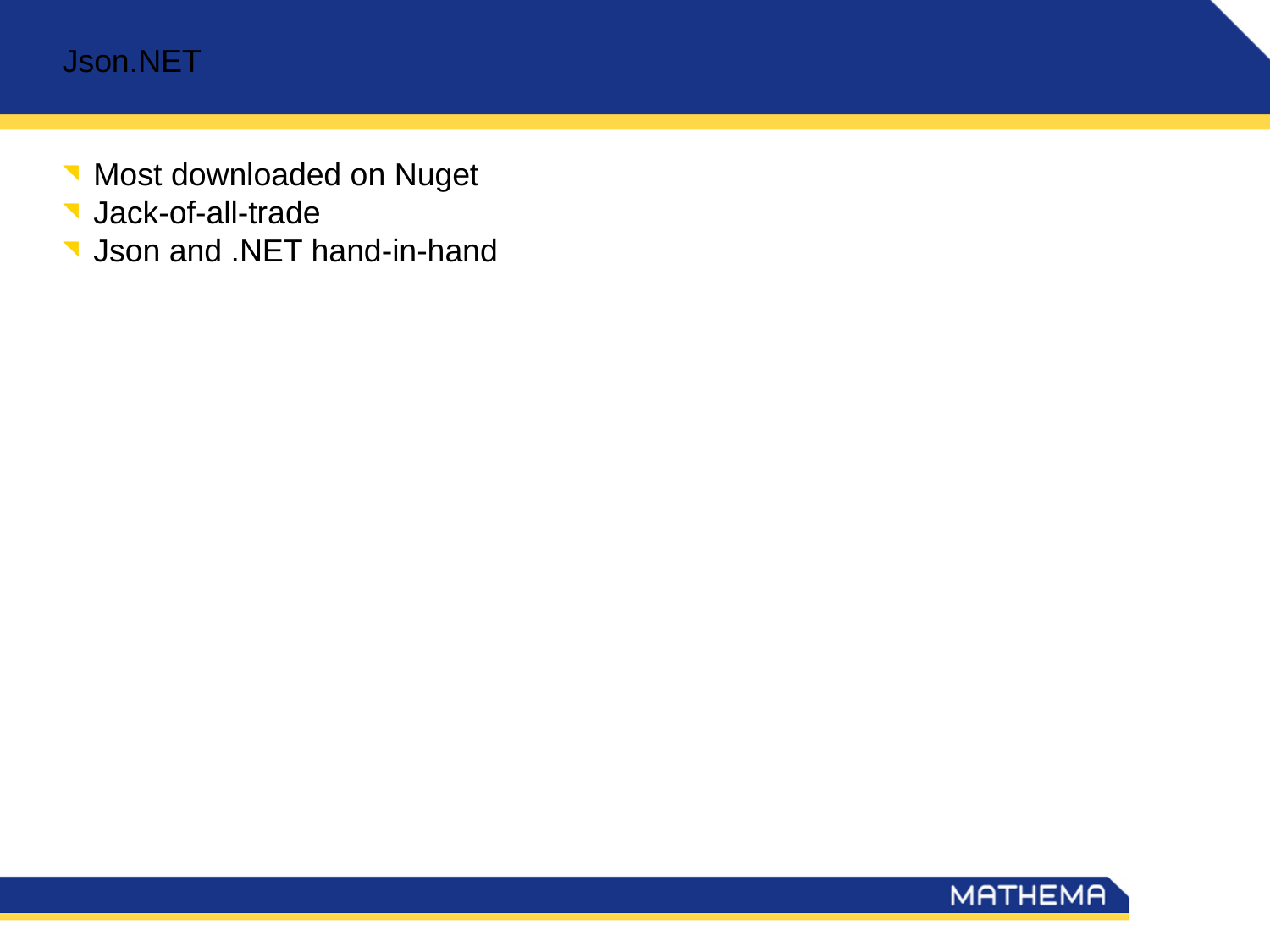

Json.NET
Most downloaded on Nuget
Jack-of-all-trade
Json and .NET hand-in-hand